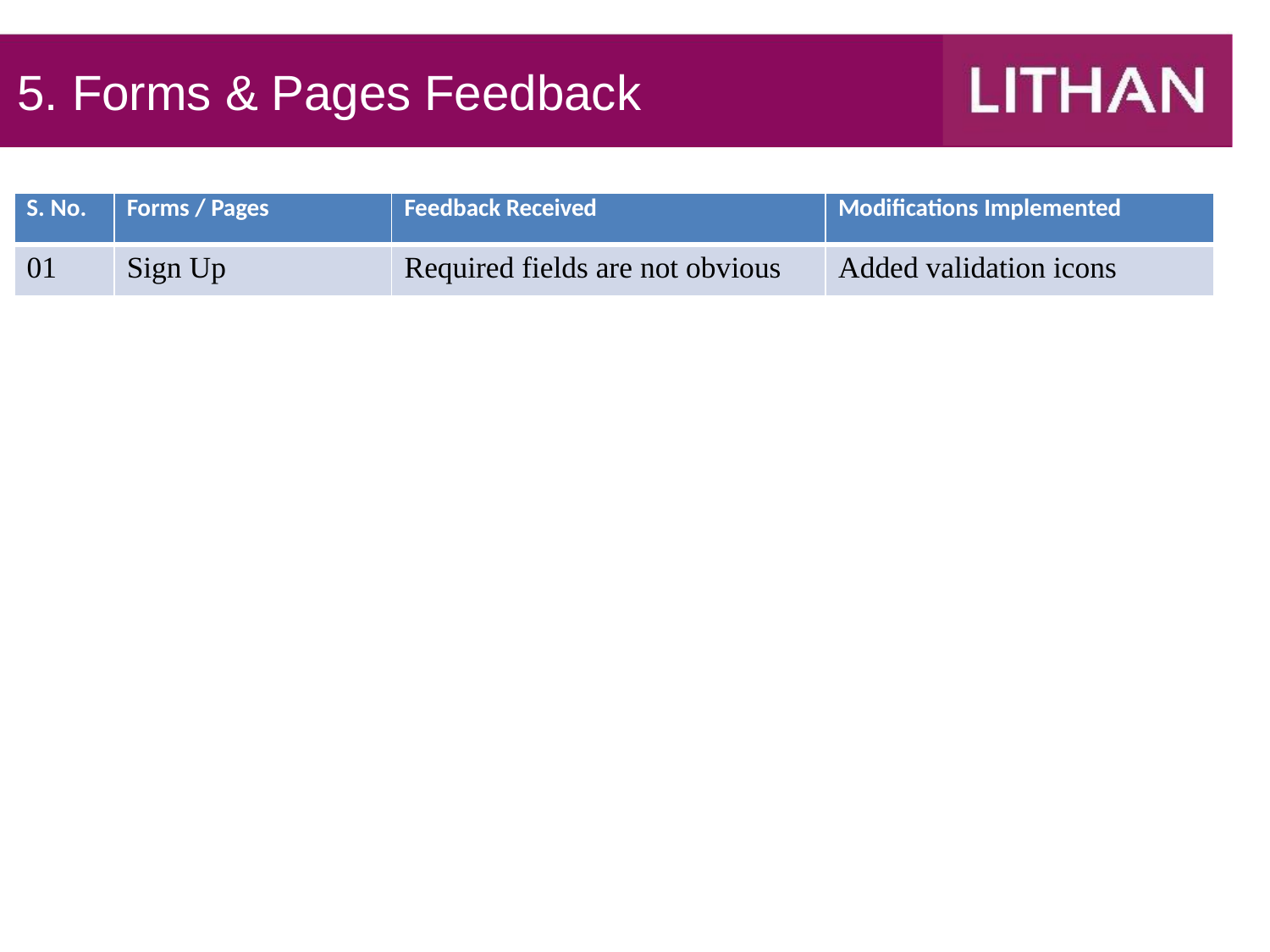

# 5. Forms & Pages Feedback
| S. No. | Forms / Pages | Feedback Received | Modifications Implemented |
| --- | --- | --- | --- |
| 01 | Sign Up | Required fields are not obvious | Added validation icons |